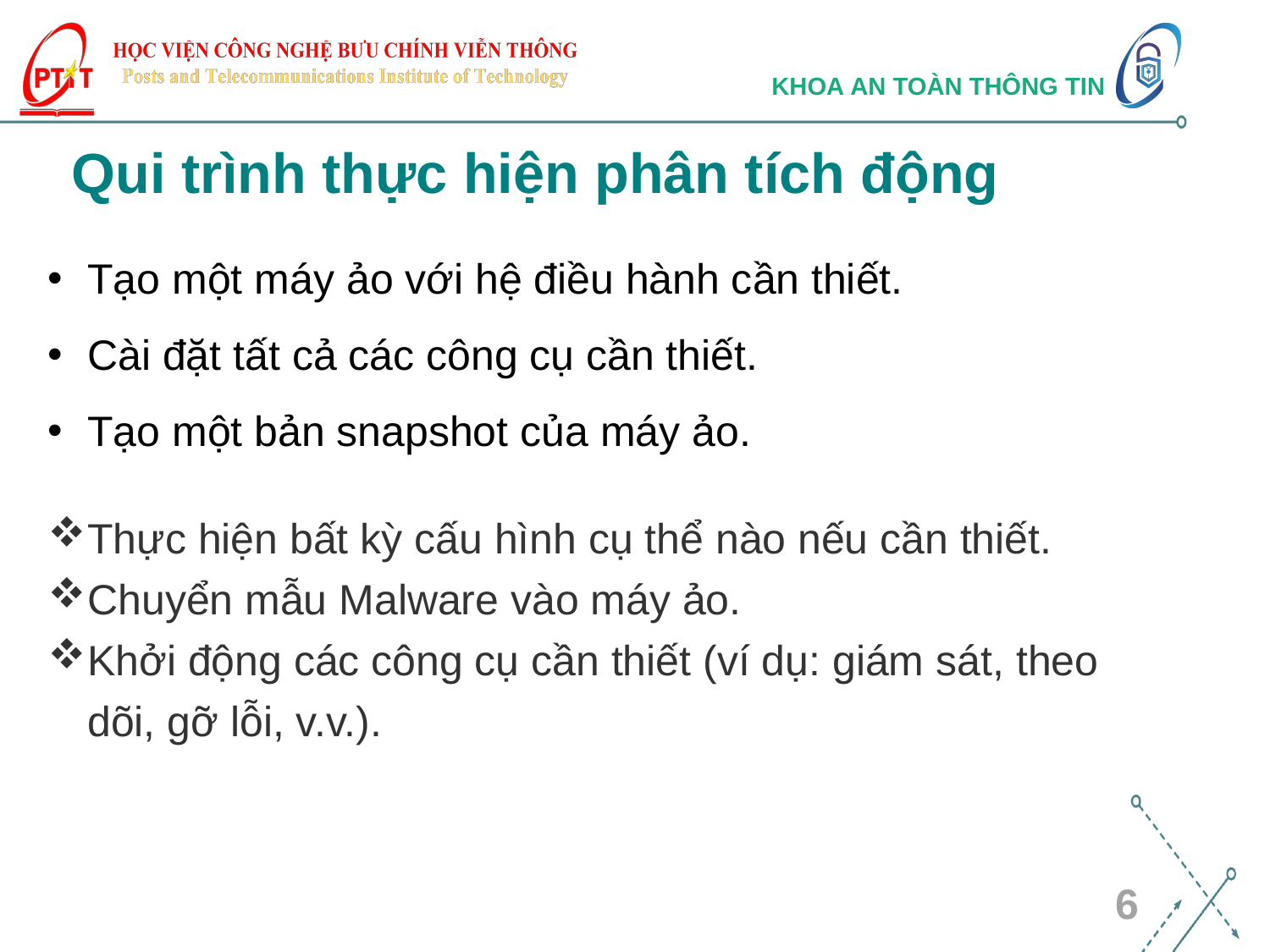

# Qui trình thực hiện phân tích động
Tạo một máy ảo với hệ điều hành cần thiết.
Cài đặt tất cả các công cụ cần thiết.
Tạo một bản snapshot của máy ảo.
Thực hiện bất kỳ cấu hình cụ thể nào nếu cần thiết.
Chuyển mẫu Malware vào máy ảo.
Khởi động các công cụ cần thiết (ví dụ: giám sát, theo dõi, gỡ lỗi, v.v.).